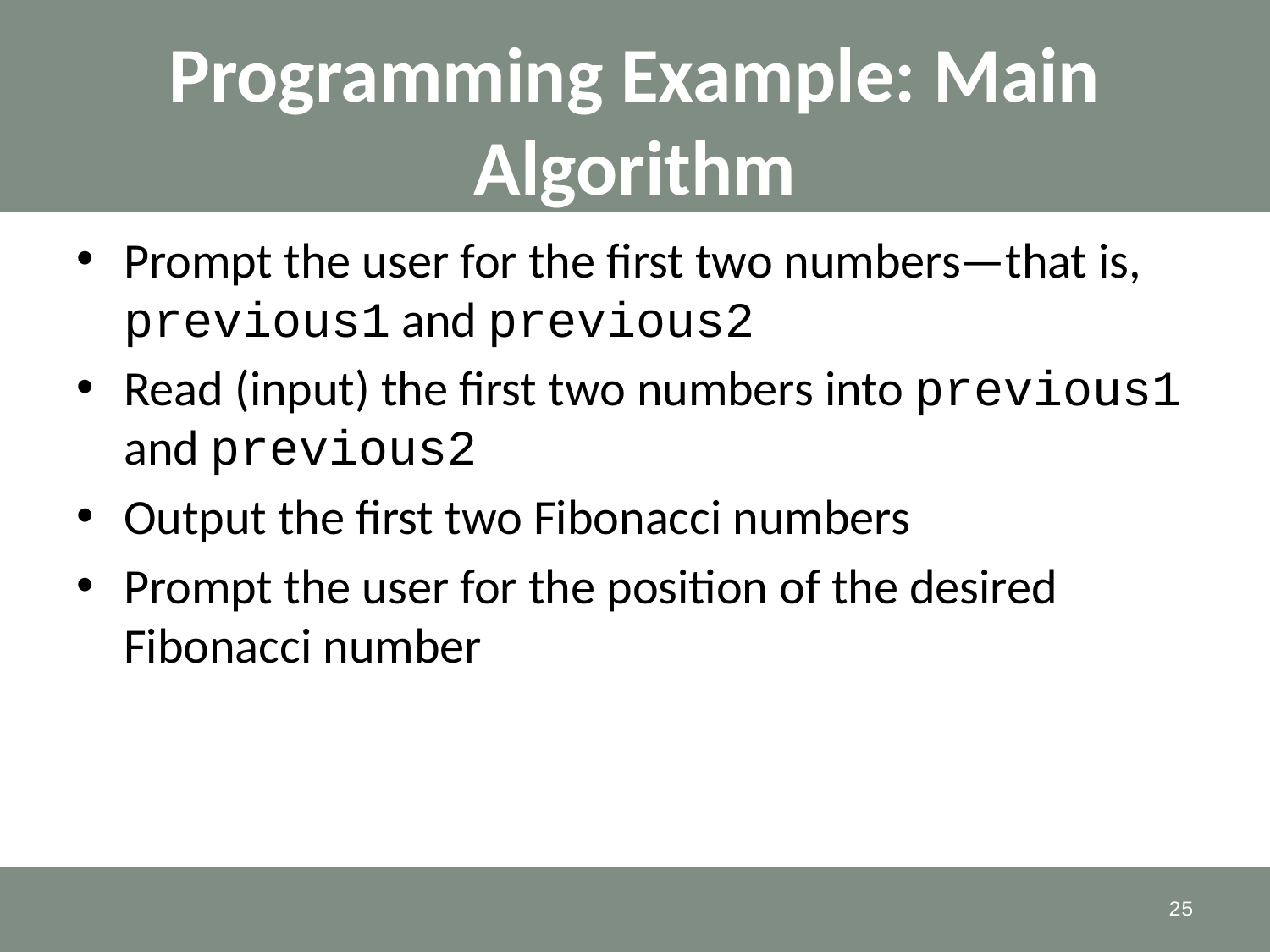

# Programming Example: Main Algorithm
Prompt the user for the first two numbers—that is, previous1 and previous2
Read (input) the first two numbers into previous1 and previous2
Output the first two Fibonacci numbers
Prompt the user for the position of the desired Fibonacci number
25